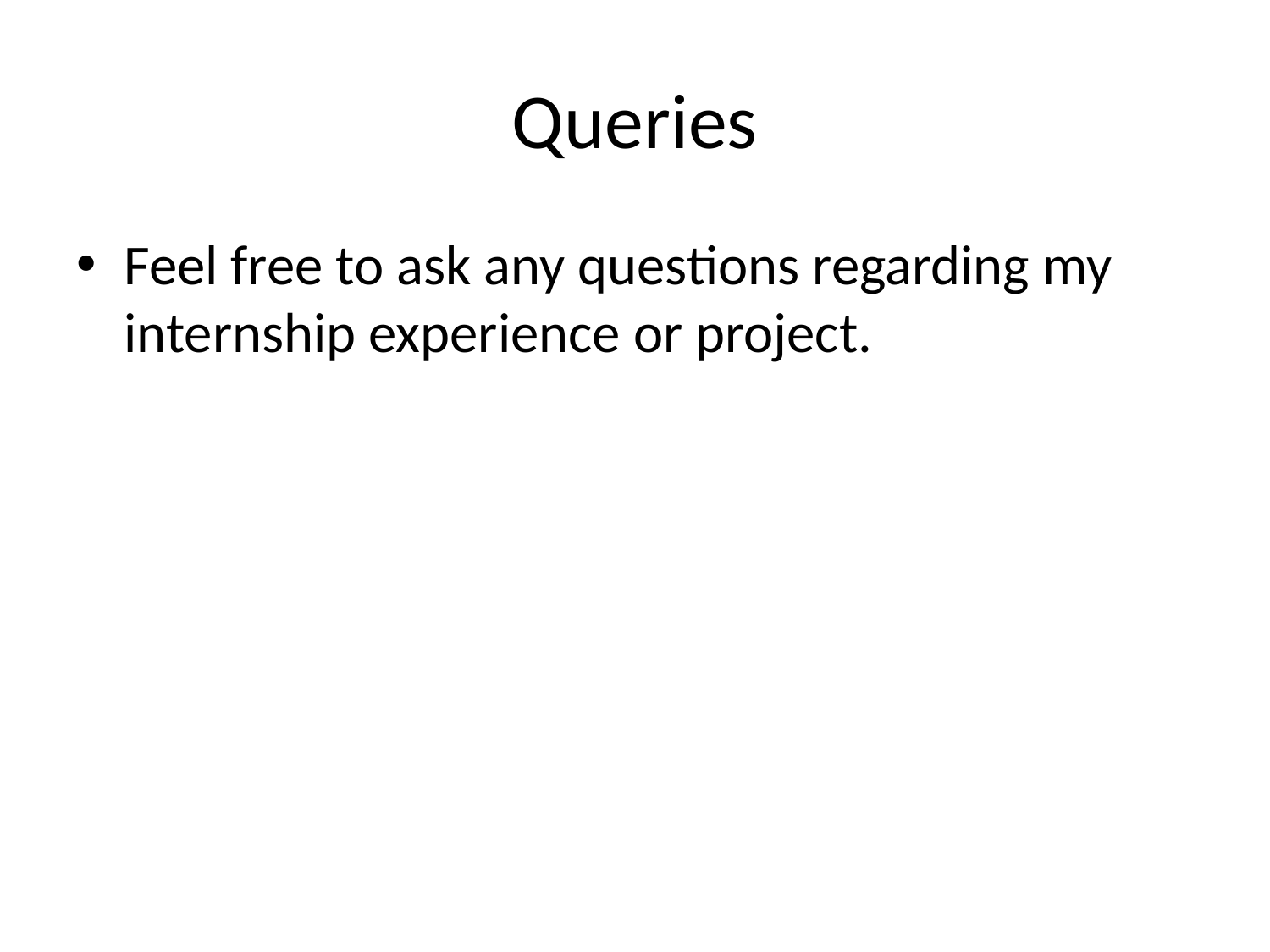

# Queries
Feel free to ask any questions regarding my internship experience or project.